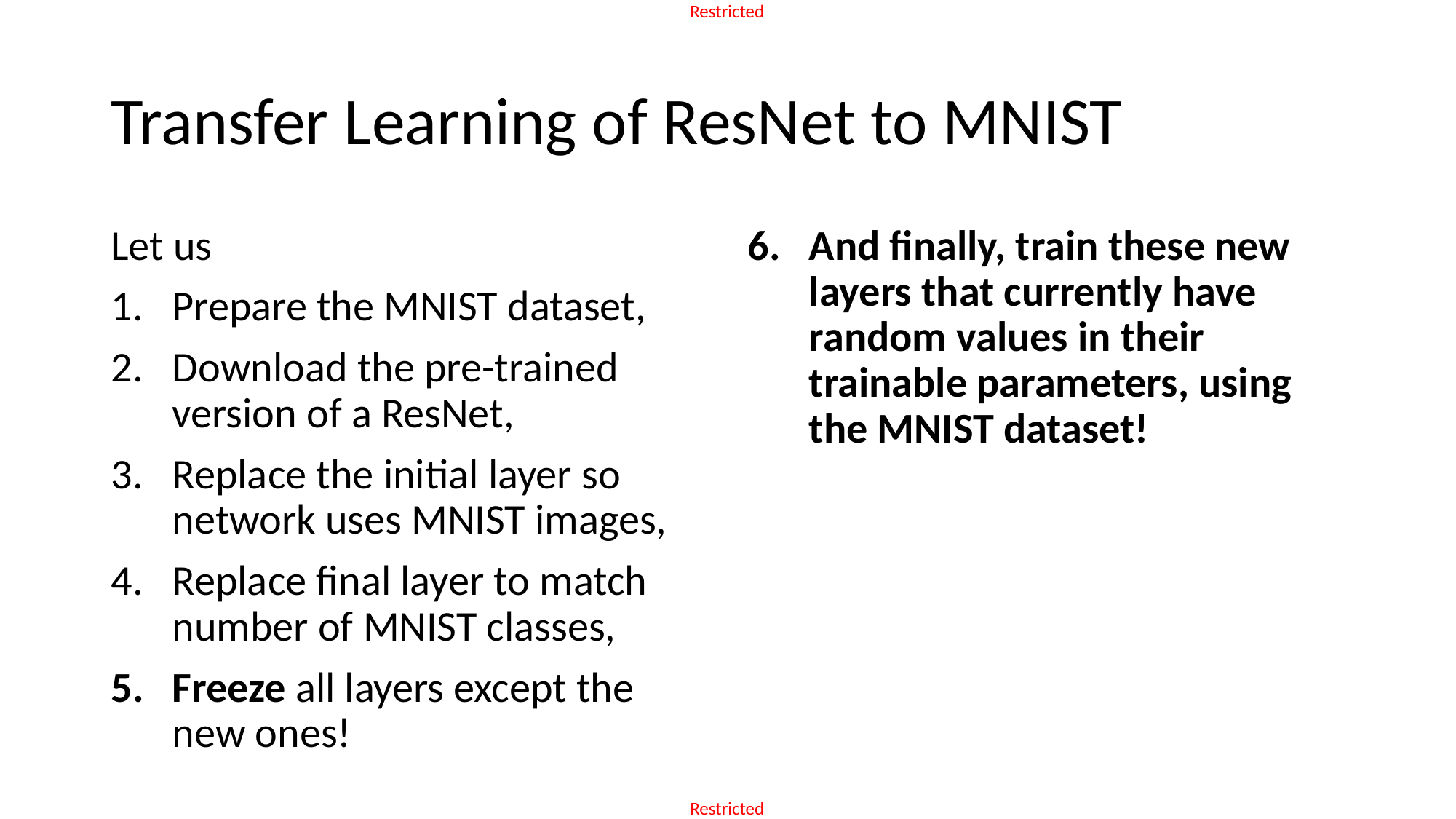

# Transfer Learning of ResNet to MNIST
Let us
Prepare the MNIST dataset,
Download the pre-trained version of a ResNet,
Replace the initial layer so network uses MNIST images,
Replace final layer to match number of MNIST classes,
Freeze all layers except the new ones!

And finally, train these new layers that currently have random values in their trainable parameters, using the MNIST dataset!